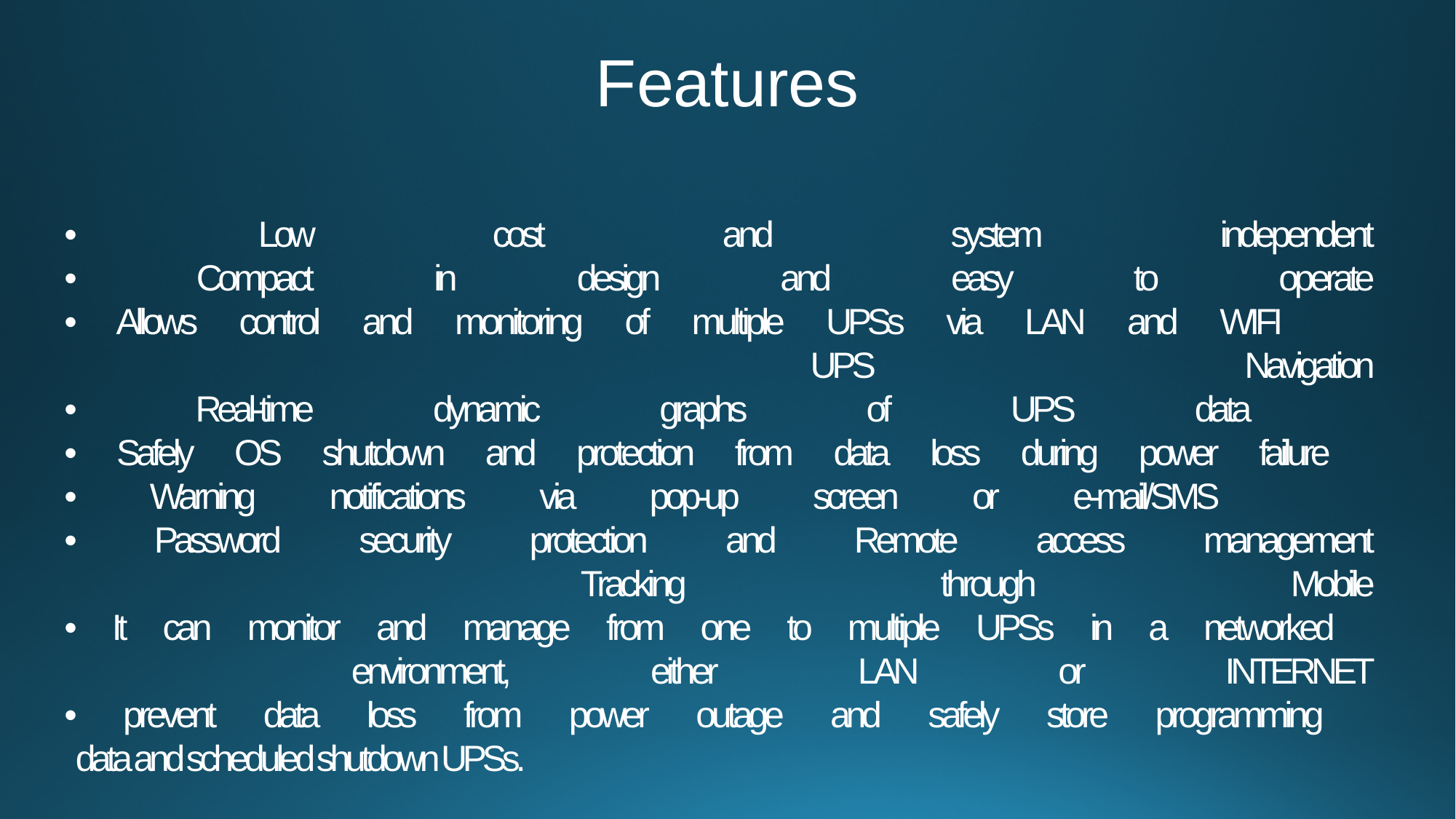

Features
# • Low cost and system independent • Compact in design and easy to operate • Allows control and monitoring of multiple UPSs via LAN and WIFI UPS Navigation • Real-time dynamic graphs of UPS data • Safely OS shutdown and protection from data loss during power failure • Warning notifications via pop-up screen or e-mail/SMS • Password security protection and Remote access management Tracking through Mobile • It can monitor and manage from one to multiple UPSs in a networked environment, either LAN or INTERNET • prevent data loss from power outage and safely store programming data and scheduled shutdown UPSs.